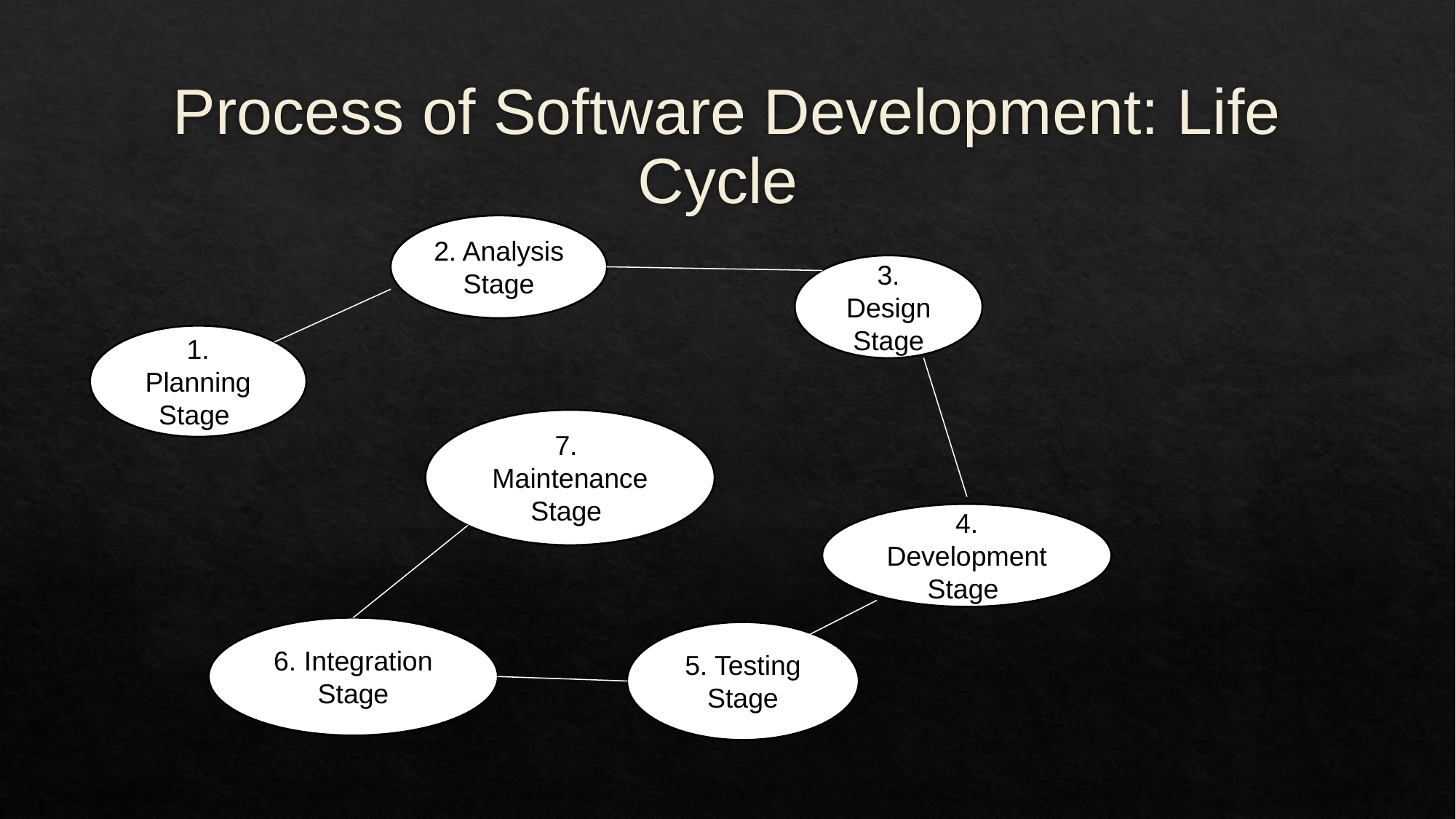

# Process of Software Development: Life Cycle
2. Analysis Stage

3. Design Stage
1. Planning Stage
7.  Maintenance Stage
4. Development Stage
6. Integration Stage
5. Testing Stage